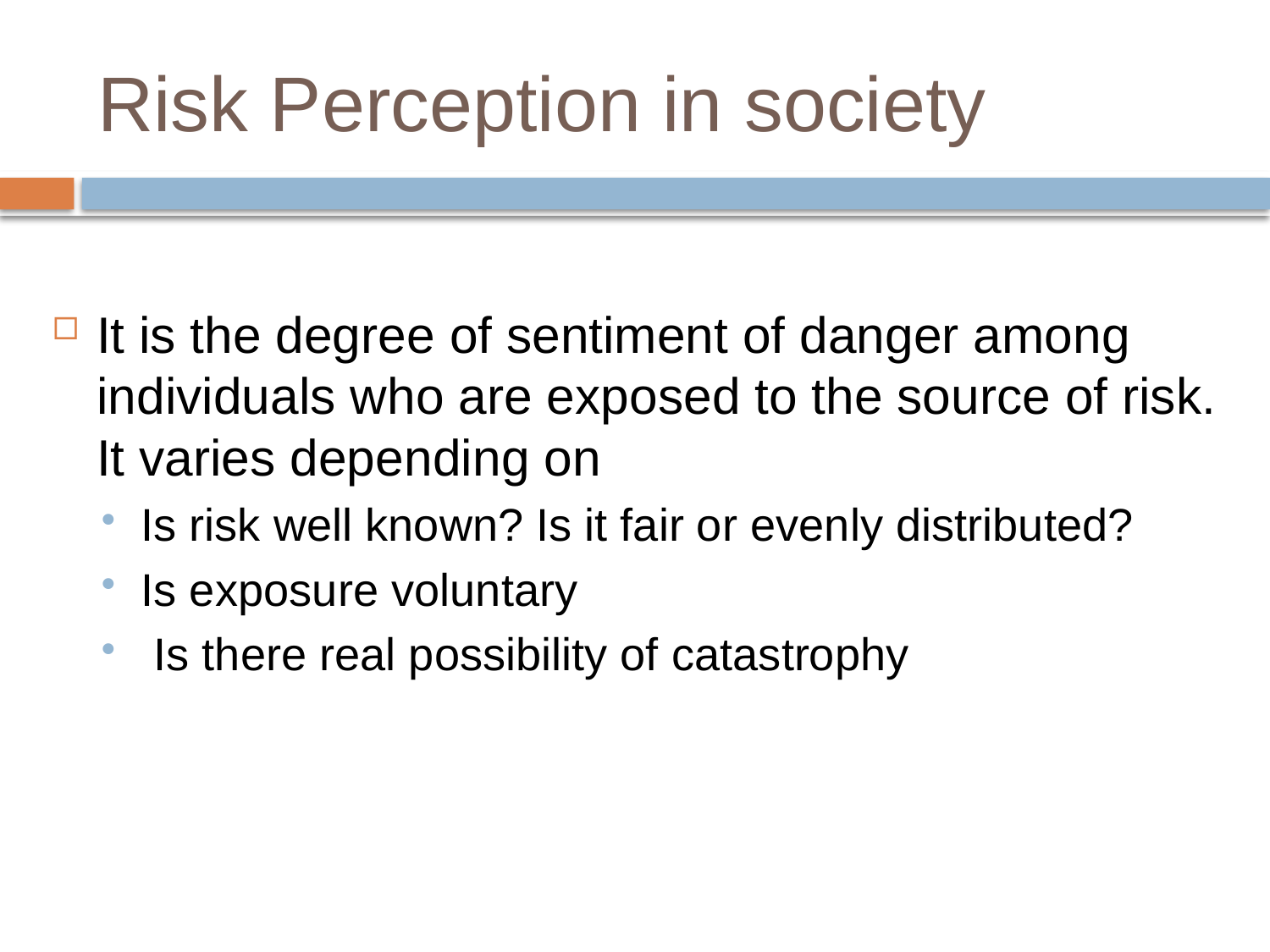

# Risk Perception in society

It is the degree of sentiment of danger among individuals who are exposed to the source of risk. It varies depending on
Is risk well known? Is it fair or evenly distributed?
Is exposure voluntary
 Is there real possibility of catastrophy